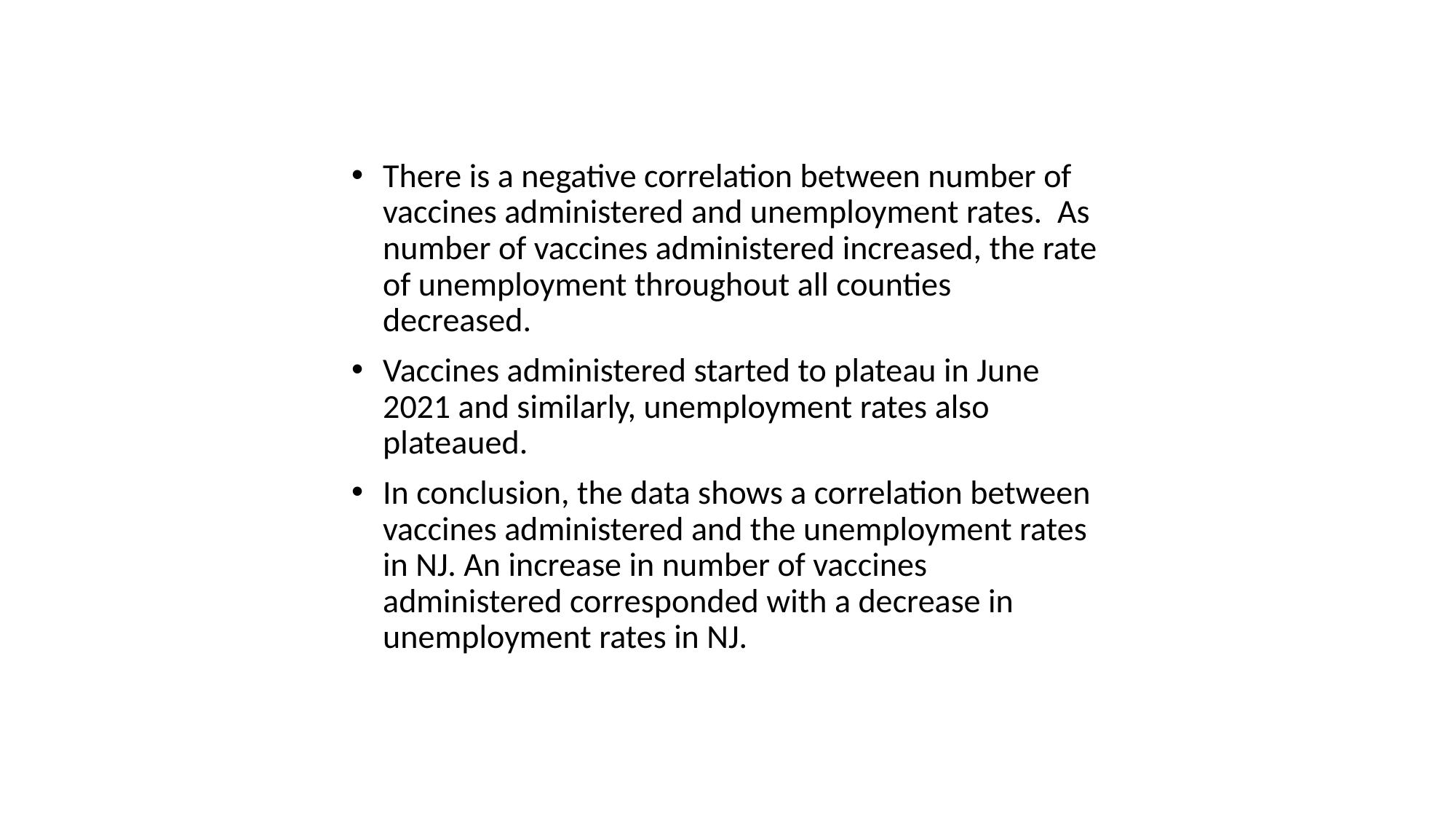

There is a negative correlation between number of vaccines administered and unemployment rates.  As number of vaccines administered increased, the rate of unemployment throughout all counties decreased.
Vaccines administered started to plateau in June 2021 and similarly, unemployment rates also plateaued.
In conclusion, the data shows a correlation between vaccines administered and the unemployment rates in NJ. An increase in number of vaccines administered corresponded with a decrease in unemployment rates in NJ.